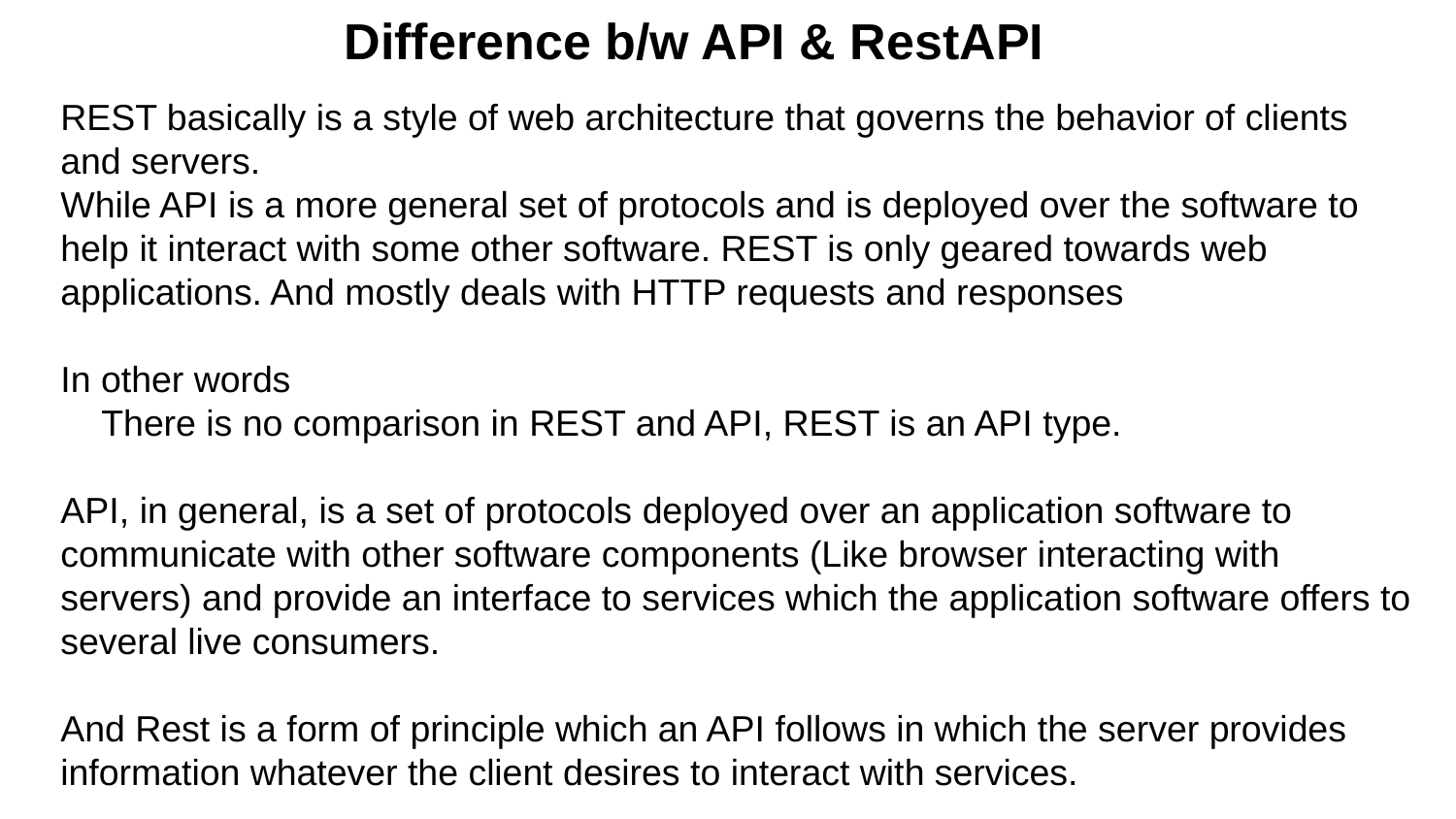

# Difference b/w API & RestAPI
REST basically is a style of web architecture that governs the behavior of clients and servers.
While API is a more general set of protocols and is deployed over the software to help it interact with some other software. REST is only geared towards web applications. And mostly deals with HTTP requests and responses

In other words
    There is no comparison in REST and API, REST is an API type.

API, in general, is a set of protocols deployed over an application software to communicate with other software components (Like browser interacting with servers) and provide an interface to services which the application software offers to several live consumers.

And Rest is a form of principle which an API follows in which the server provides information whatever the client desires to interact with services.